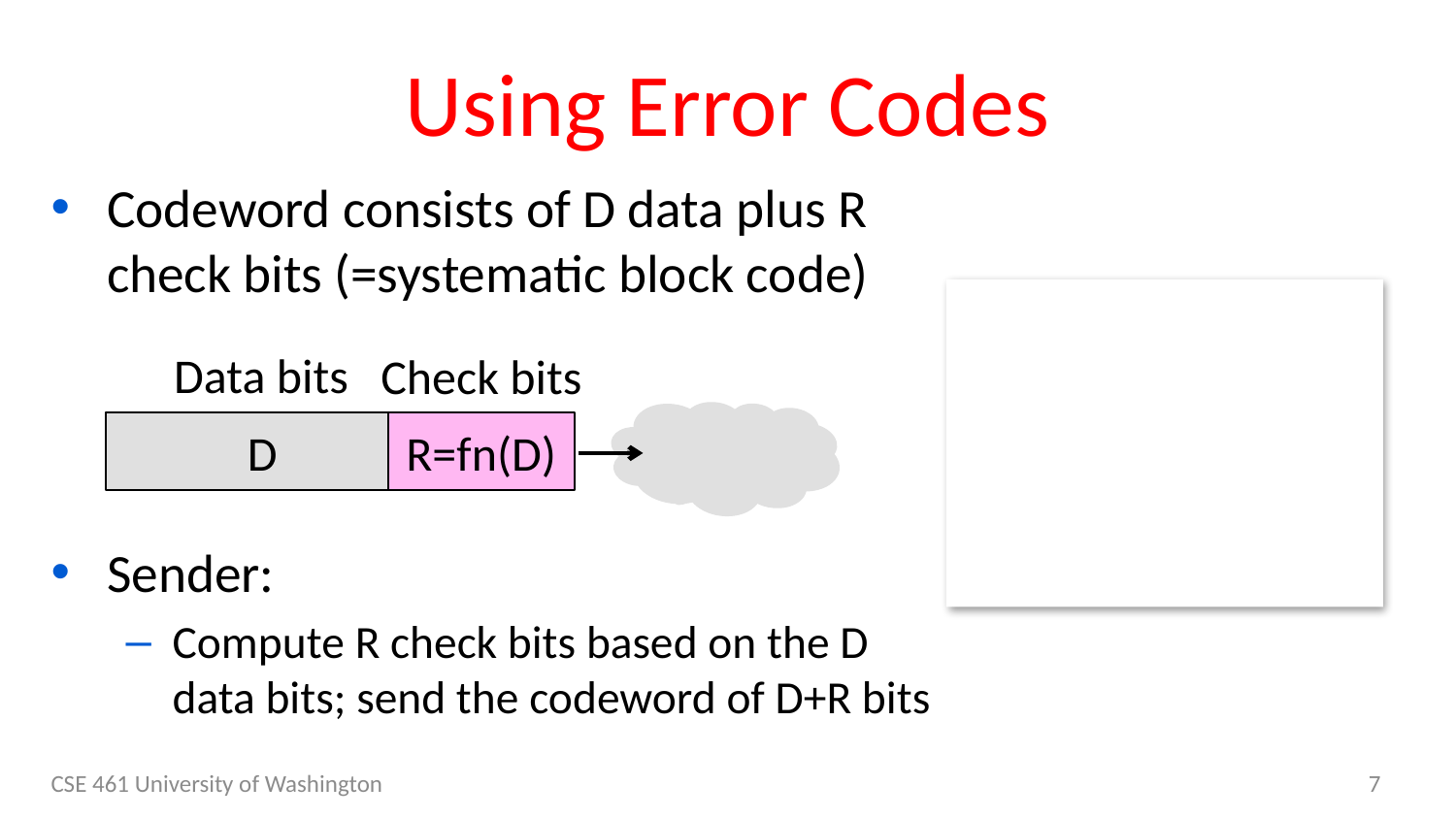

# Using Error Codes
Codeword consists of D data plus R check bits (=systematic block code)

Sender:
Compute R check bits based on the D data bits; send the codeword of D+R bits
Data bits
Check bits
D
R=fn(D)

CSE 461 University of Washington
7